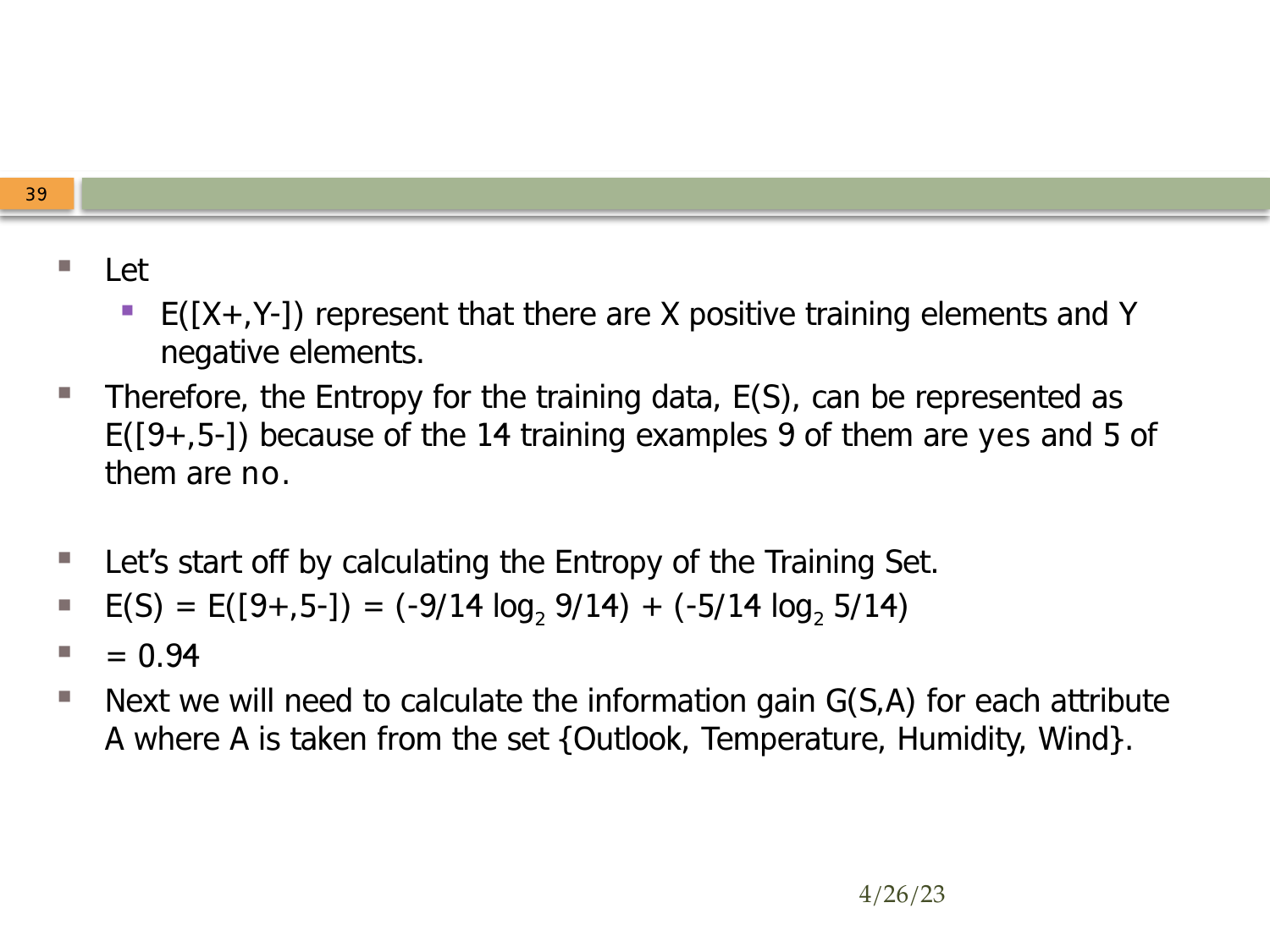

#
39
Let
E([X+,Y-]) represent that there are X positive training elements and Y negative elements.
Therefore, the Entropy for the training data, E(S), can be represented as E([9+,5-]) because of the 14 training examples 9 of them are yes and 5 of them are no.

Let’s start off by calculating the Entropy of the Training Set.
E(S) = E([9+,5-]) = (-9/14 log2 9/14) + (-5/14 log2 5/14)
= 0.94
Next we will need to calculate the information gain G(S,A) for each attribute A where A is taken from the set {Outlook, Temperature, Humidity, Wind}.

4/26/23